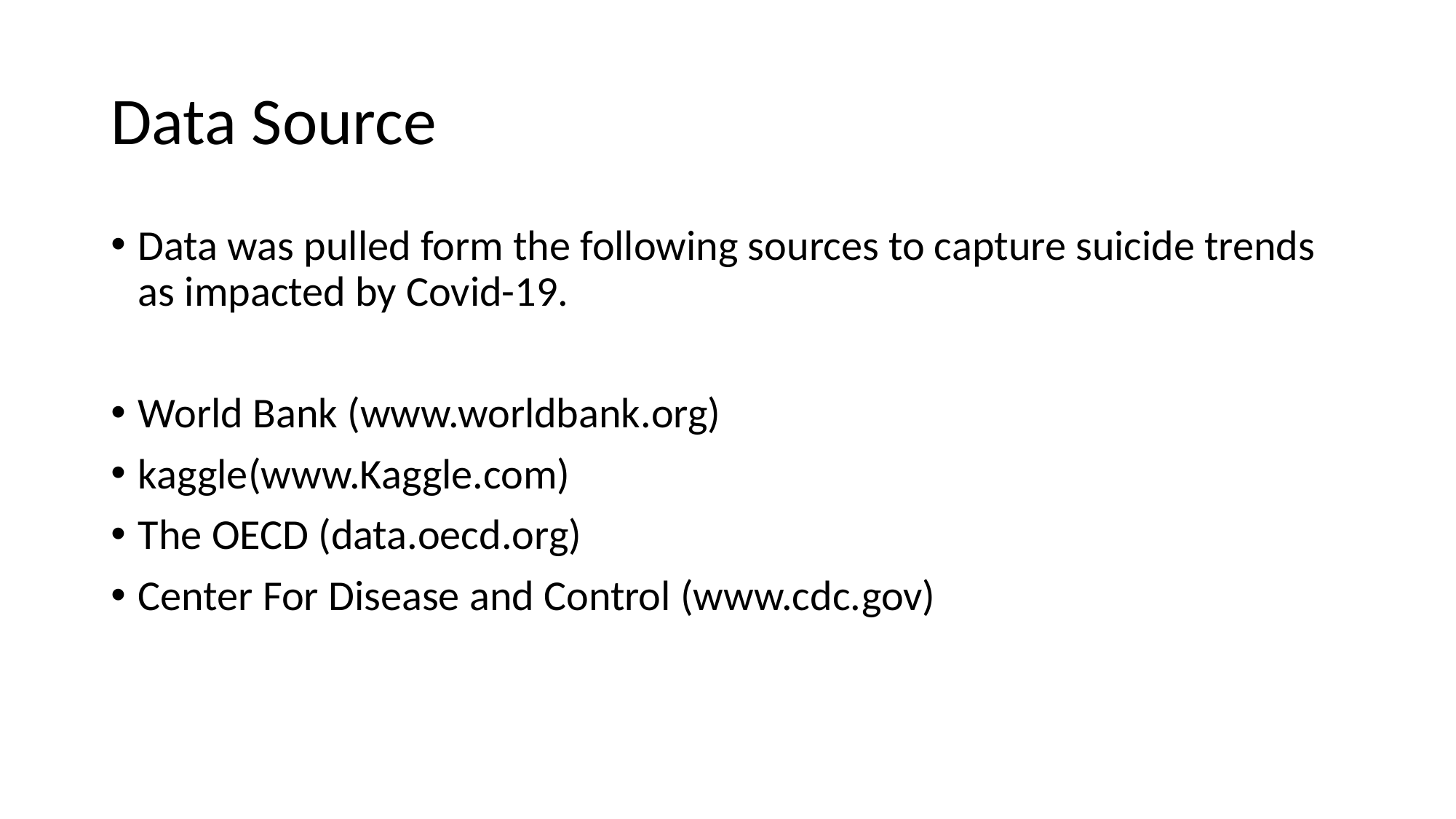

# Data Source
Data was pulled form the following sources to capture suicide trends as impacted by Covid-19.

World Bank (www.worldbank.org)
kaggle(www.Kaggle.com)
The OECD (data.oecd.org)
Center For Disease and Control (www.cdc.gov)